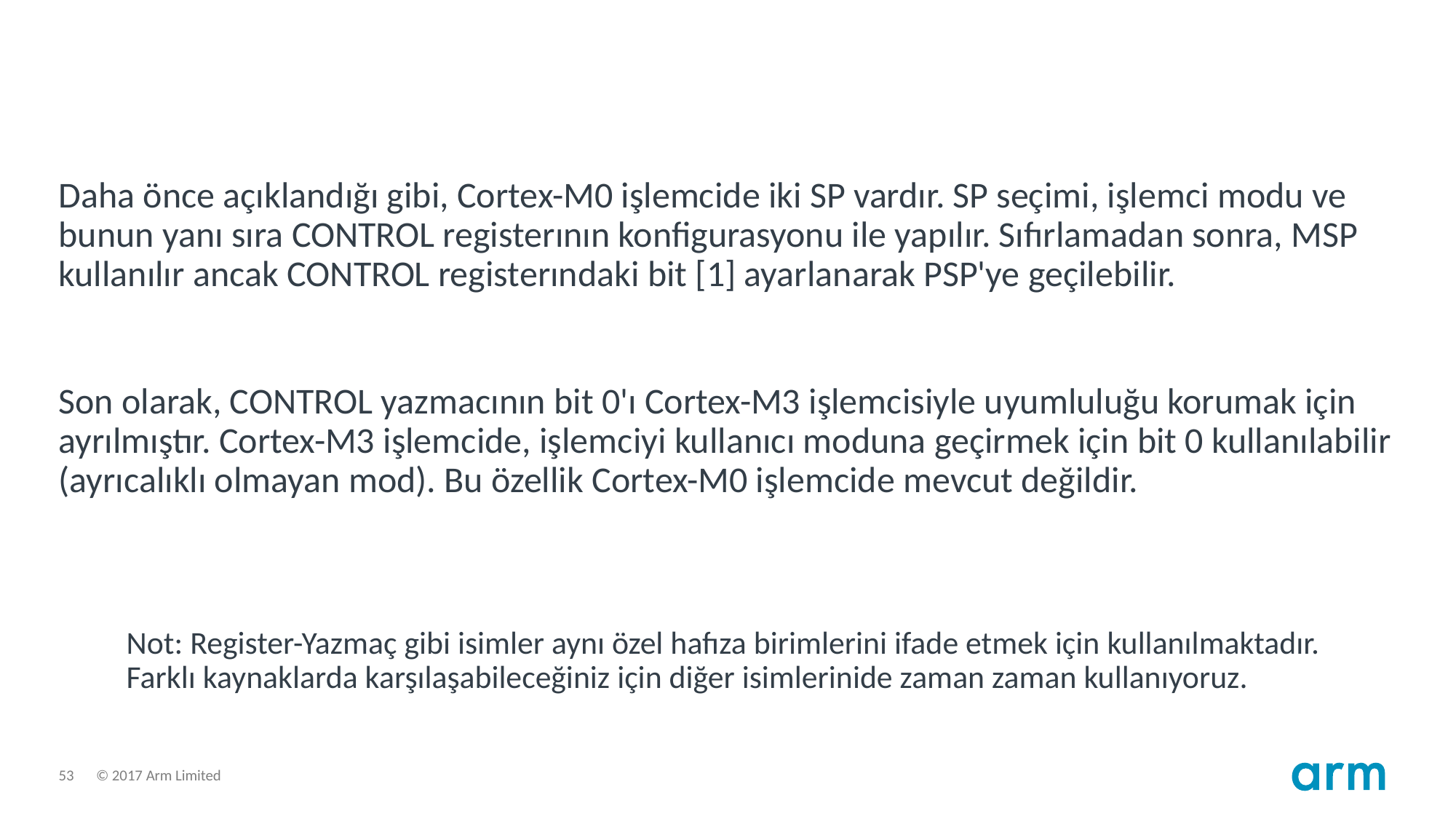

Daha önce açıklandığı gibi, Cortex-M0 işlemcide iki SP vardır. SP seçimi, işlemci modu ve bunun yanı sıra CONTROL registerının konfigurasyonu ile yapılır. Sıfırlamadan sonra, MSP kullanılır ancak CONTROL registerındaki bit [1] ayarlanarak PSP'ye geçilebilir.

Son olarak, CONTROL yazmacının bit 0'ı Cortex-M3 işlemcisiyle uyumluluğu korumak için ayrılmıştır. Cortex-M3 işlemcide, işlemciyi kullanıcı moduna geçirmek için bit 0 kullanılabilir (ayrıcalıklı olmayan mod). Bu özellik Cortex-M0 işlemcide mevcut değildir.

Not: Register-Yazmaç gibi isimler aynı özel hafıza birimlerini ifade etmek için kullanılmaktadır. Farklı kaynaklarda karşılaşabileceğiniz için diğer isimlerinide zaman zaman kullanıyoruz.